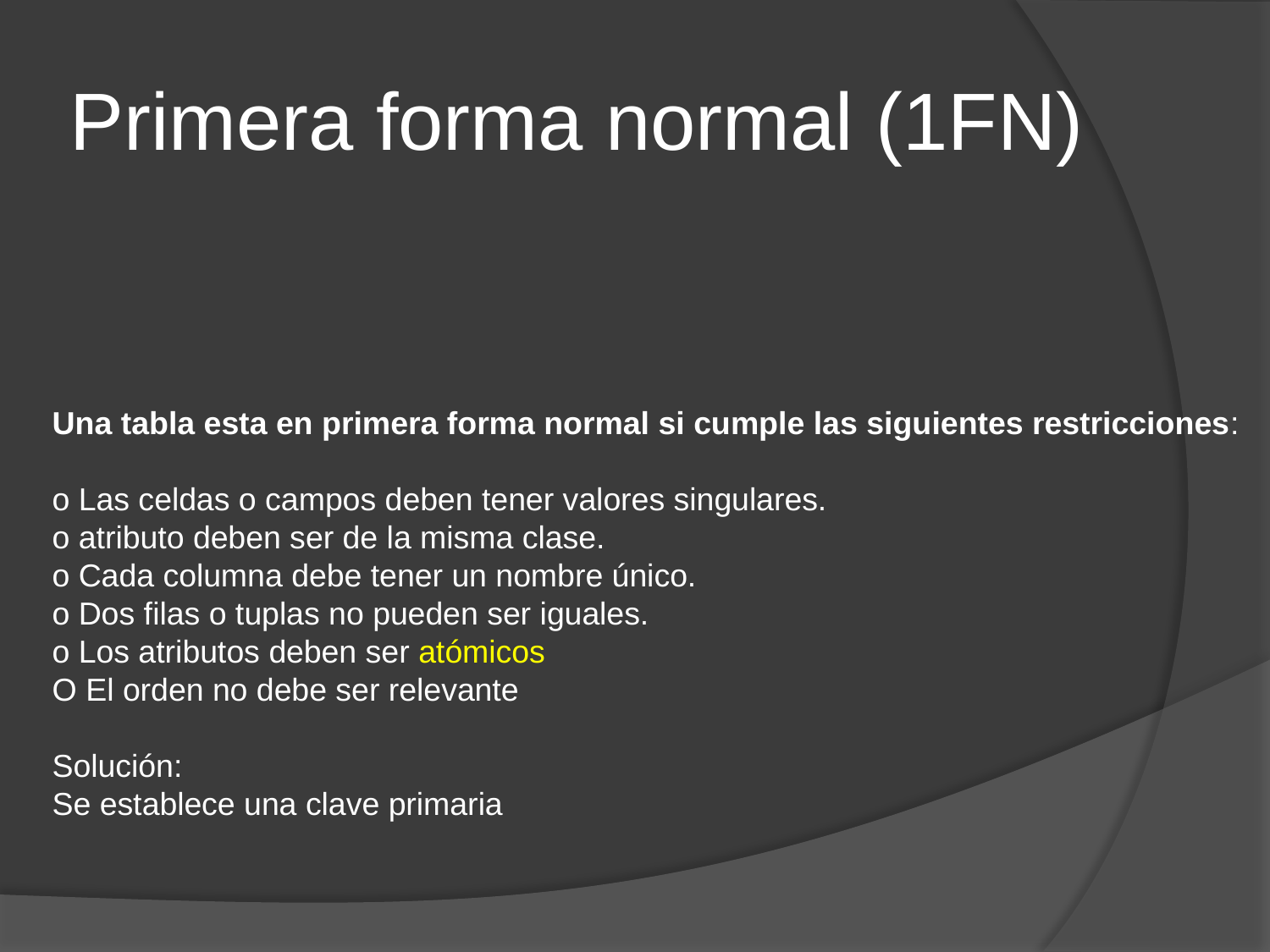

# Primera forma normal (1FN)
Una tabla esta en primera forma normal si cumple las siguientes restricciones:

o Las celdas o campos deben tener valores singulares.
o atributo deben ser de la misma clase.
o Cada columna debe tener un nombre único.
o Dos filas o tuplas no pueden ser iguales.
o Los atributos deben ser atómicos
O El orden no debe ser relevante

Solución:
Se establece una clave primaria